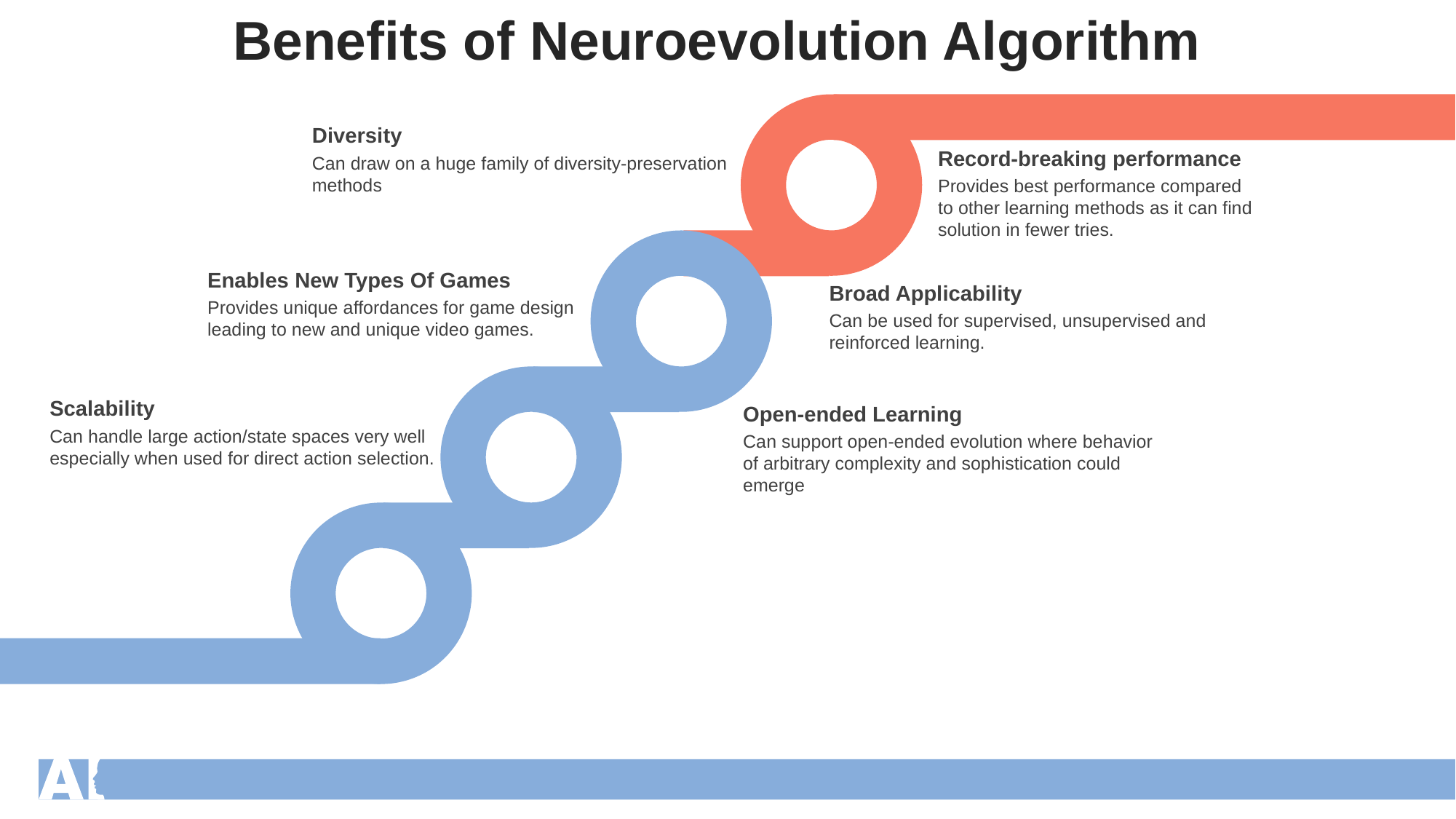

Benefits of Neuroevolution Algorithm

Diversity
Can draw on a huge family of diversity-preservation methods
Record-breaking performance
Provides best performance compared to other learning methods as it can find solution in fewer tries.

Enables New Types Of Games
Provides unique affordances for game design leading to new and unique video games.
Broad Applicability
Can be used for supervised, unsupervised and reinforced learning.

Scalability
Can handle large action/state spaces very well especially when used for direct action selection.
Open-ended Learning
Can support open-ended evolution where behavior of arbitrary complexity and sophistication could emerge